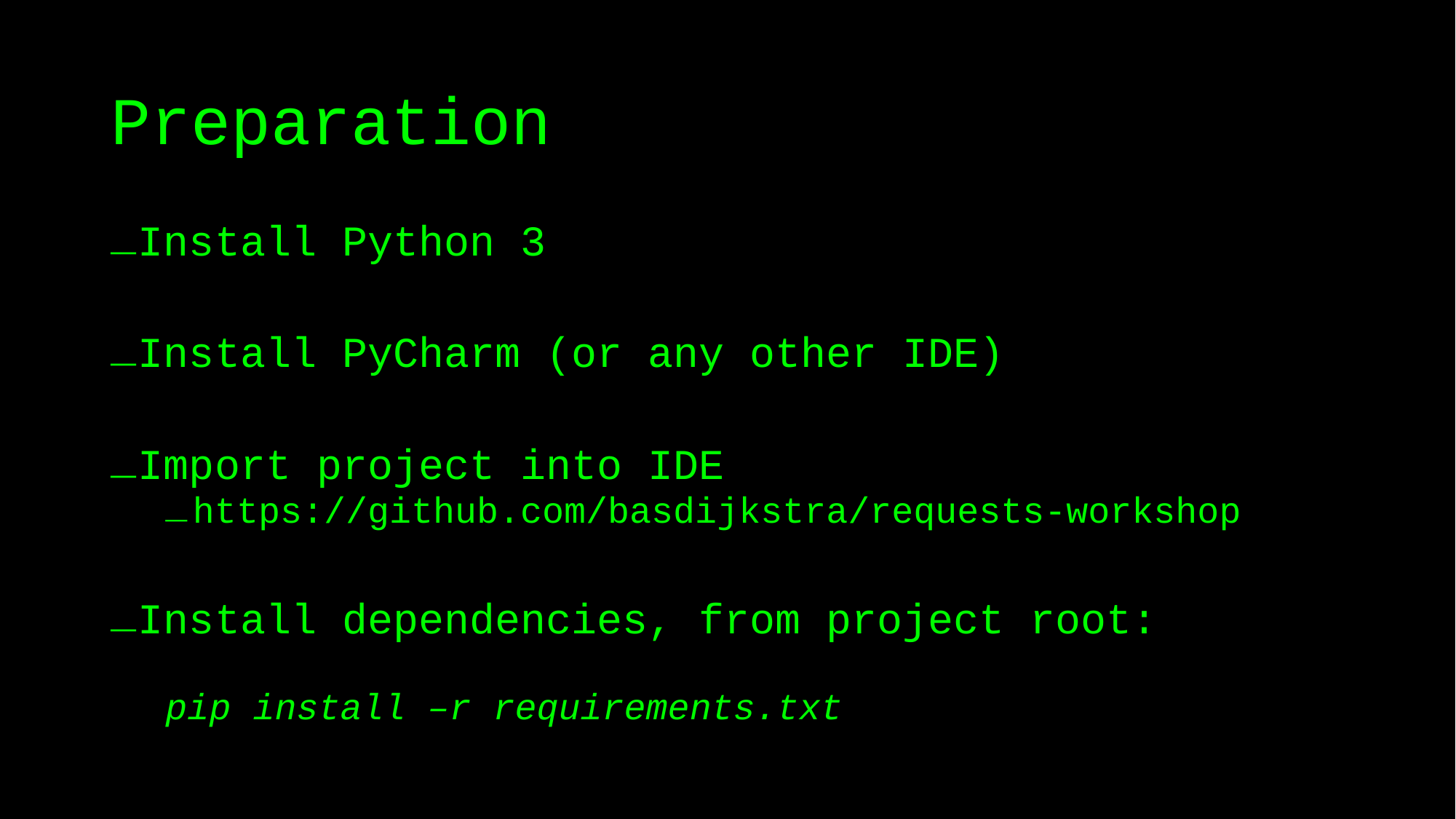

# Preparation
Install Python 3

Install PyCharm (or any other IDE)

Import project into IDE
https://github.com/basdijkstra/requests-workshop

Install dependencies, from project root:

pip install –r requirements.txt